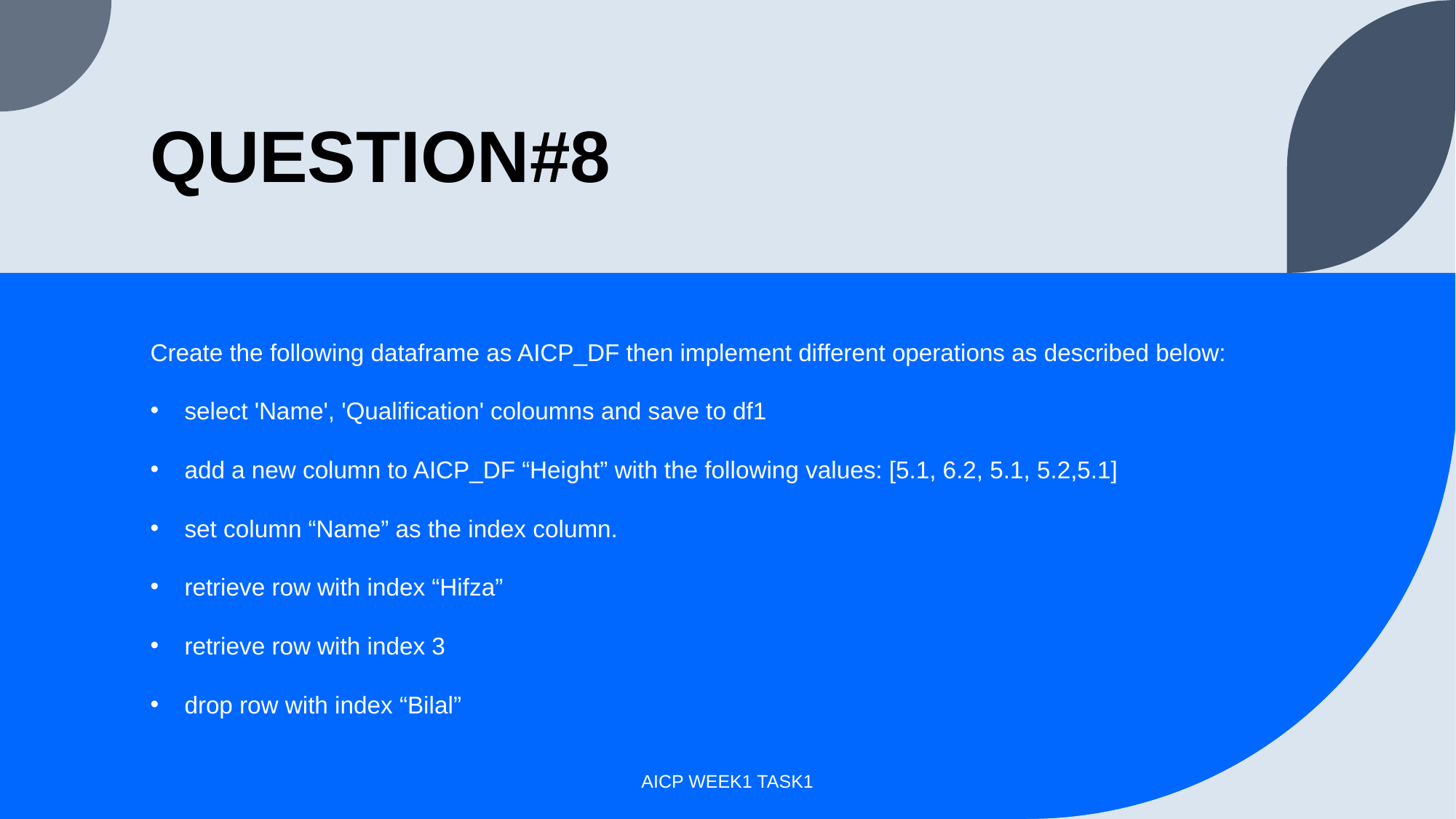

# QUESTION#8
Create the following dataframe as AICP_DF then implement different operations as described below:
select 'Name', 'Qualification' coloumns and save to df1
add a new column to AICP_DF “Height” with the following values: [5.1, 6.2, 5.1, 5.2,5.1]
set column “Name” as the index column.
retrieve row with index “Hifza”
retrieve row with index 3
drop row with index “Bilal”
AICP WEEK1 TASK1
31